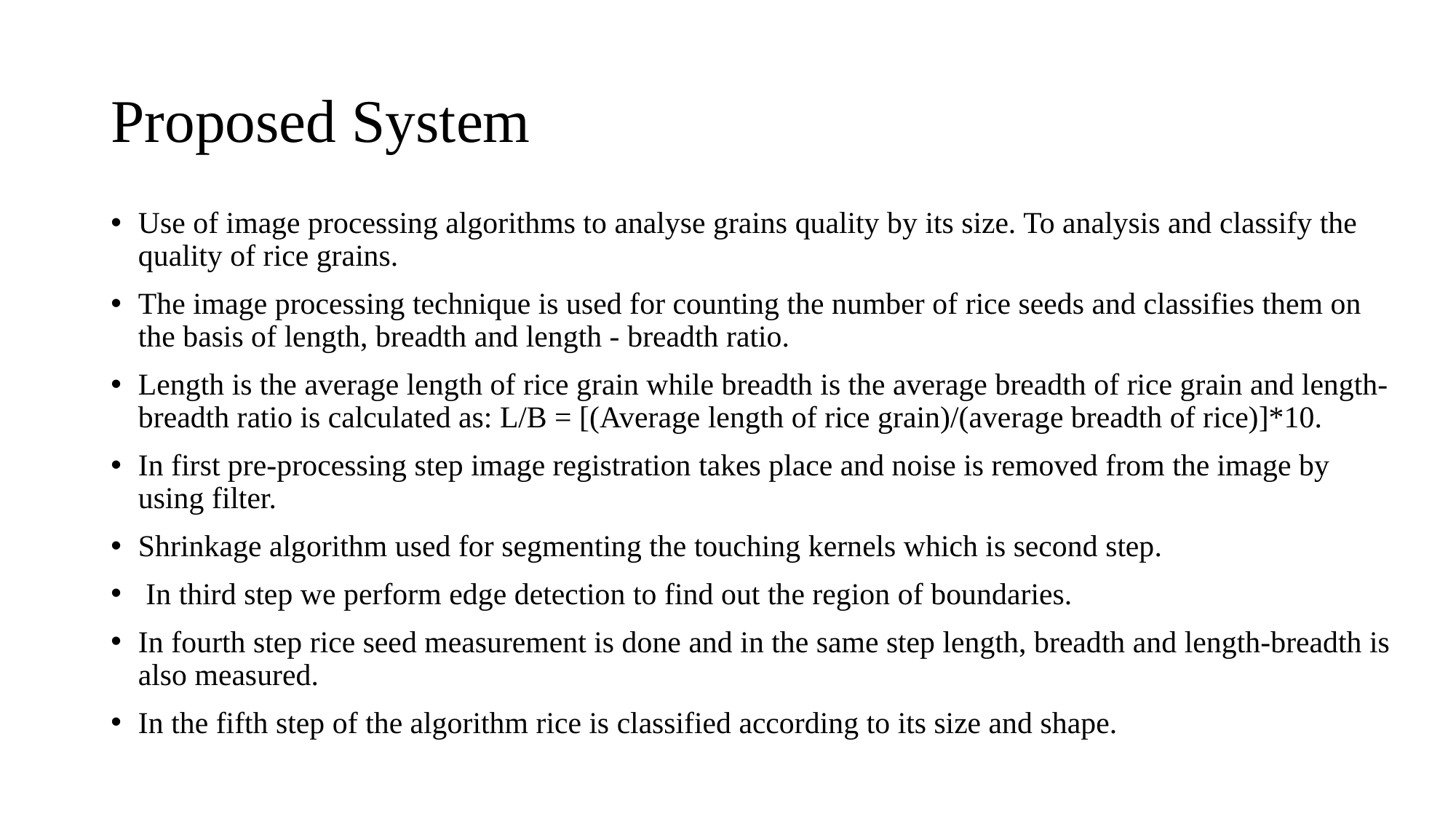

# Proposed System
Use of image processing algorithms to analyse grains quality by its size. To analysis and classify the quality of rice grains.
The image processing technique is used for counting the number of rice seeds and classifies them on the basis of length, breadth and length - breadth ratio.
Length is the average length of rice grain while breadth is the average breadth of rice grain and length-breadth ratio is calculated as: L/B = [(Average length of rice grain)/(average breadth of rice)]*10.
In first pre-processing step image registration takes place and noise is removed from the image by using filter.
Shrinkage algorithm used for segmenting the touching kernels which is second step.
 In third step we perform edge detection to find out the region of boundaries.
In fourth step rice seed measurement is done and in the same step length, breadth and length-breadth is also measured.
In the fifth step of the algorithm rice is classified according to its size and shape.